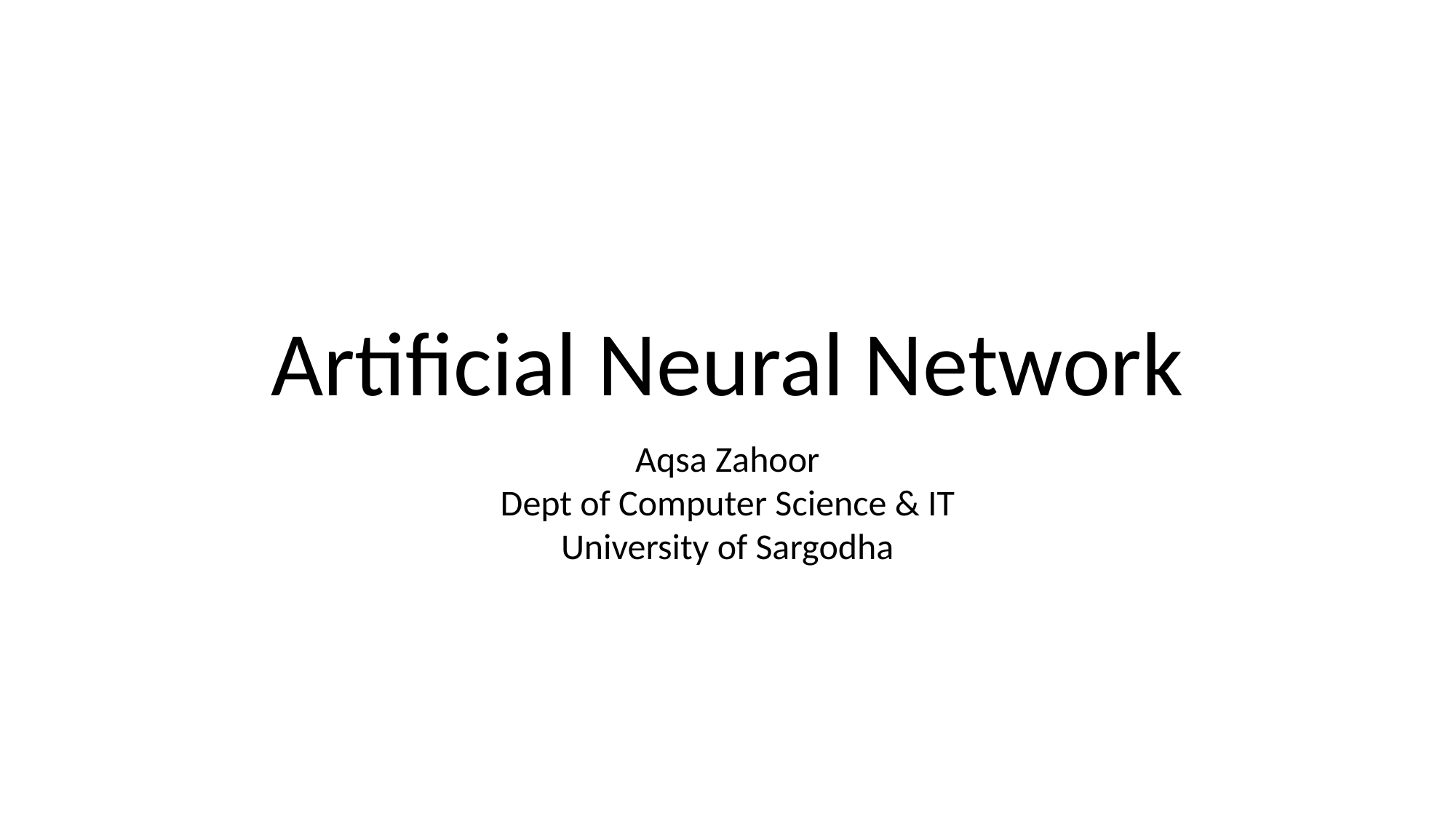

Artificial Neural Network
Aqsa Zahoor
Dept of Computer Science & IT
University of Sargodha